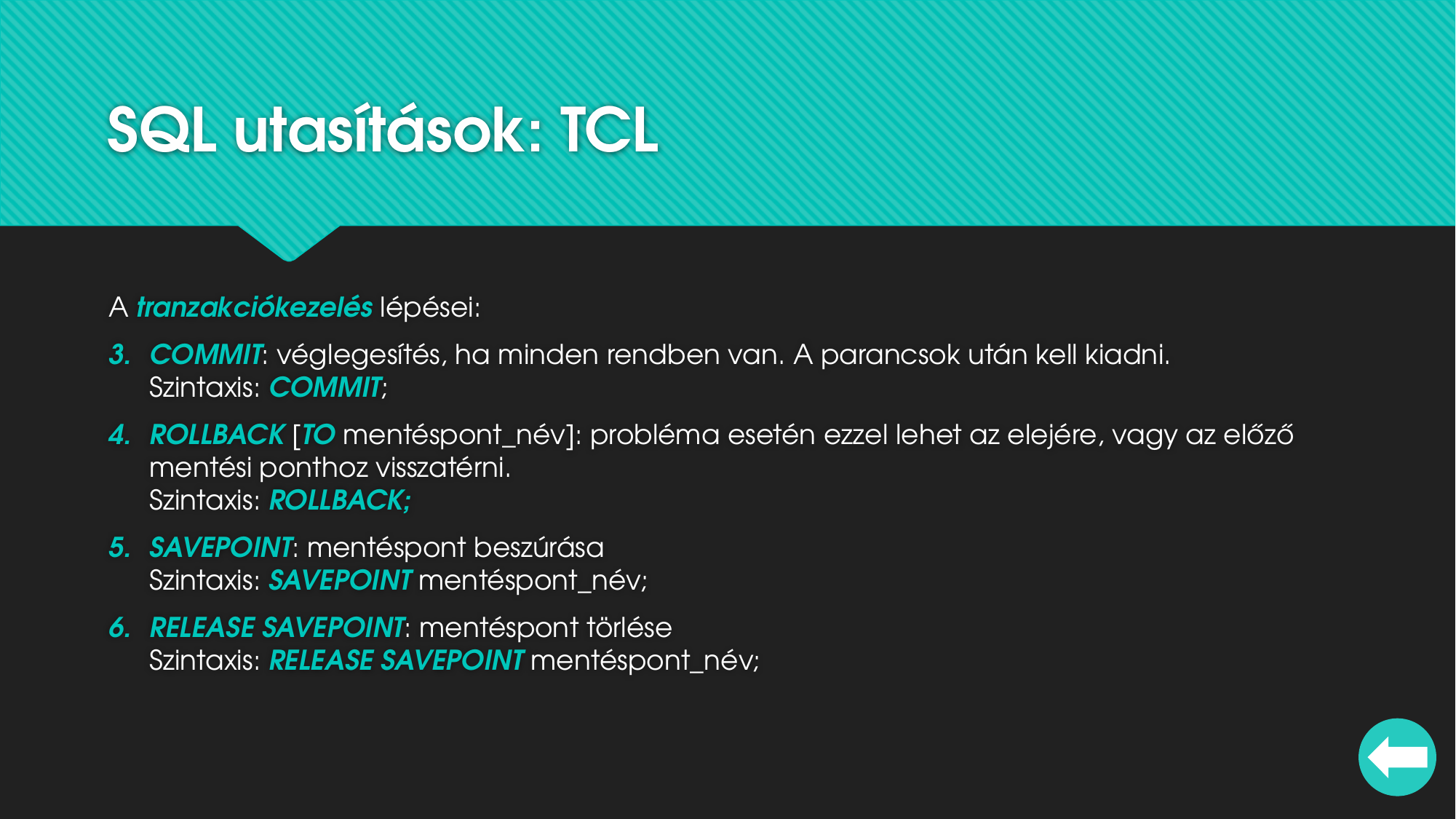

# SQL utasítások: TCL
A tranzakciókezelés lépései:
COMMIT: véglegesítés, ha minden rendben van. A parancsok után kell kiadni.
Szintaxis: COMMIT;
ROLLBACK [TO mentéspont_név]: probléma esetén ezzel lehet az elejére, vagy az előző mentési ponthoz visszatérni.
Szintaxis: ROLLBACK;
SAVEPOINT: mentéspont beszúrása
Szintaxis: SAVEPOINT mentéspont_név;
RELEASE SAVEPOINT: mentéspont törlése
Szintaxis: RELEASE SAVEPOINT mentéspont_név;